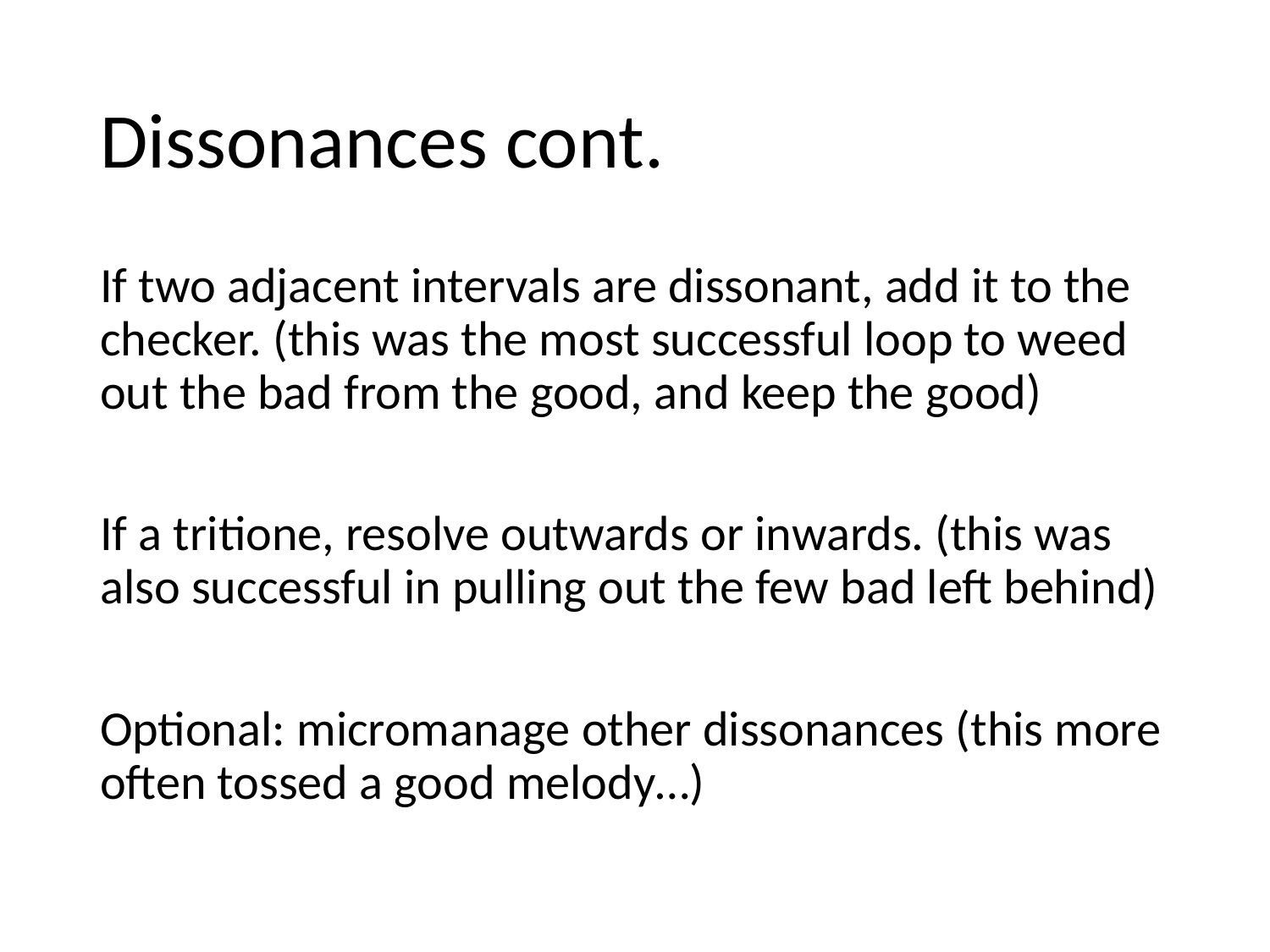

# Dissonances cont.
If two adjacent intervals are dissonant, add it to the checker. (this was the most successful loop to weed out the bad from the good, and keep the good)

If a tritione, resolve outwards or inwards. (this was also successful in pulling out the few bad left behind)

Optional: micromanage other dissonances (this more often tossed a good melody…)